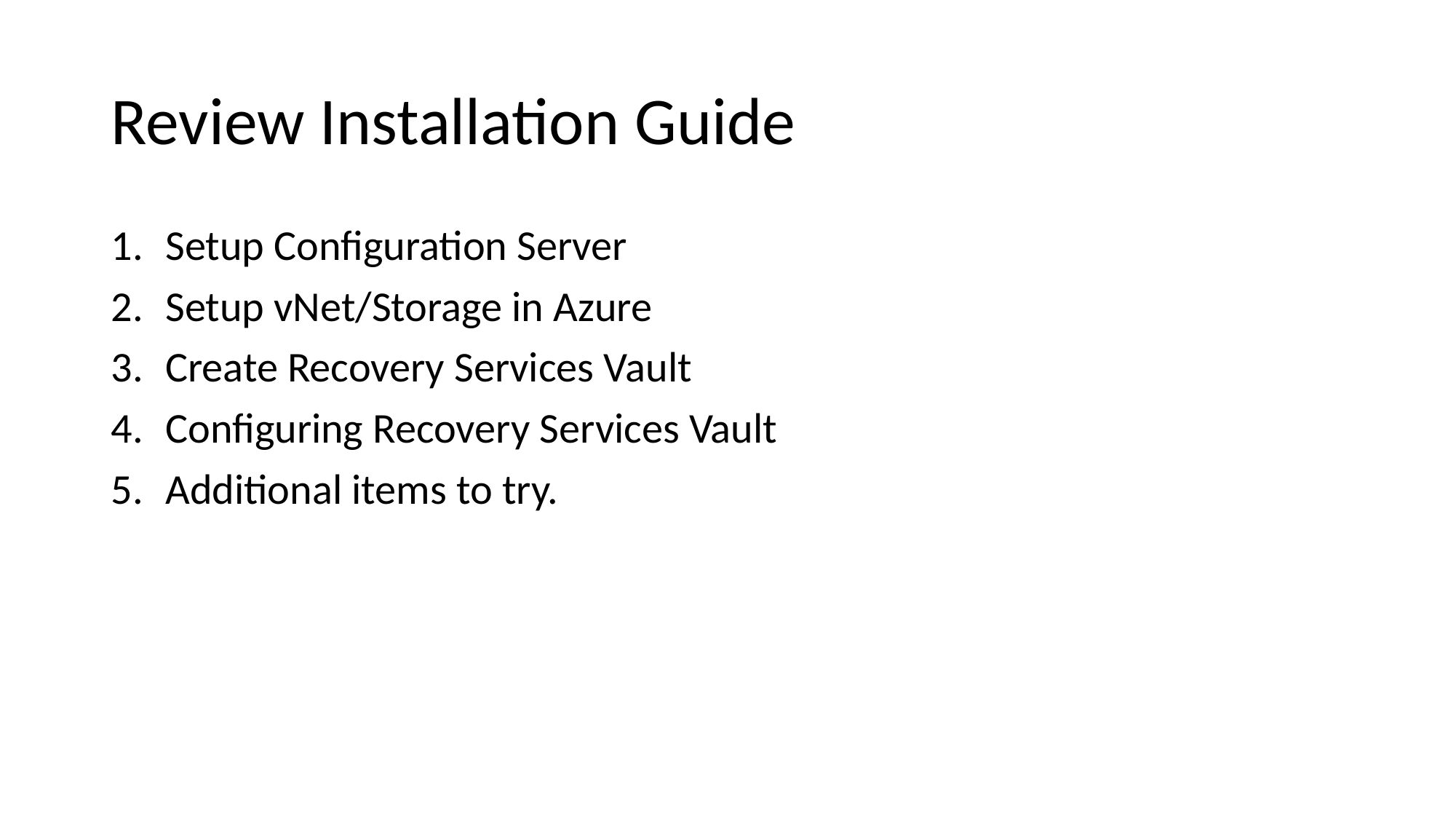

# Review Installation Guide
Setup Configuration Server
Setup vNet/Storage in Azure
Create Recovery Services Vault
Configuring Recovery Services Vault
Additional items to try.